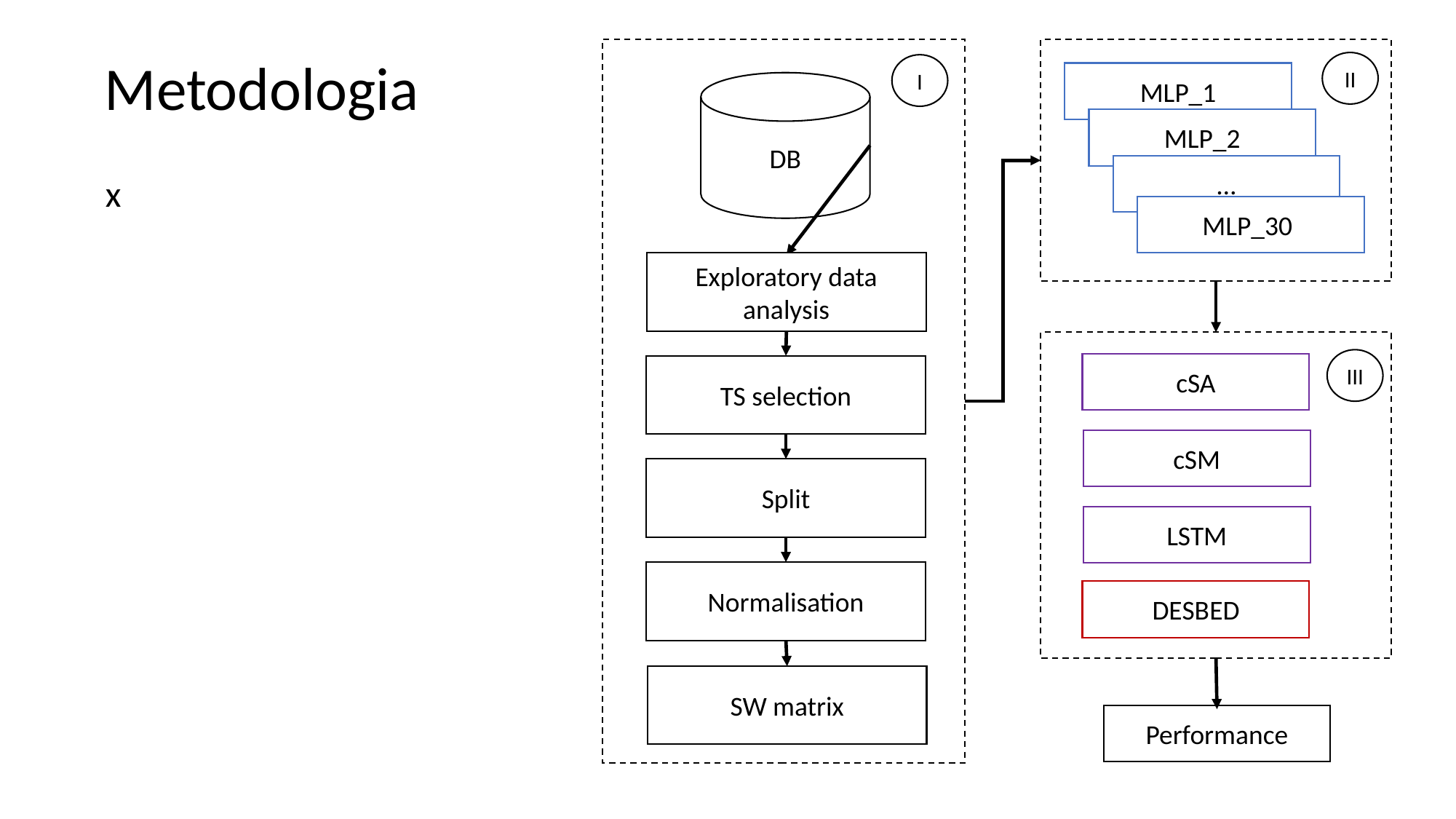

Metodologia

II
I
MLP_1
DB
MLP_2
…
x
MLP_30
Exploratory data analysis

III
cSA
TS selection
cSM
Split
LSTM
Normalisation
DESBED
SW matrix
Performance